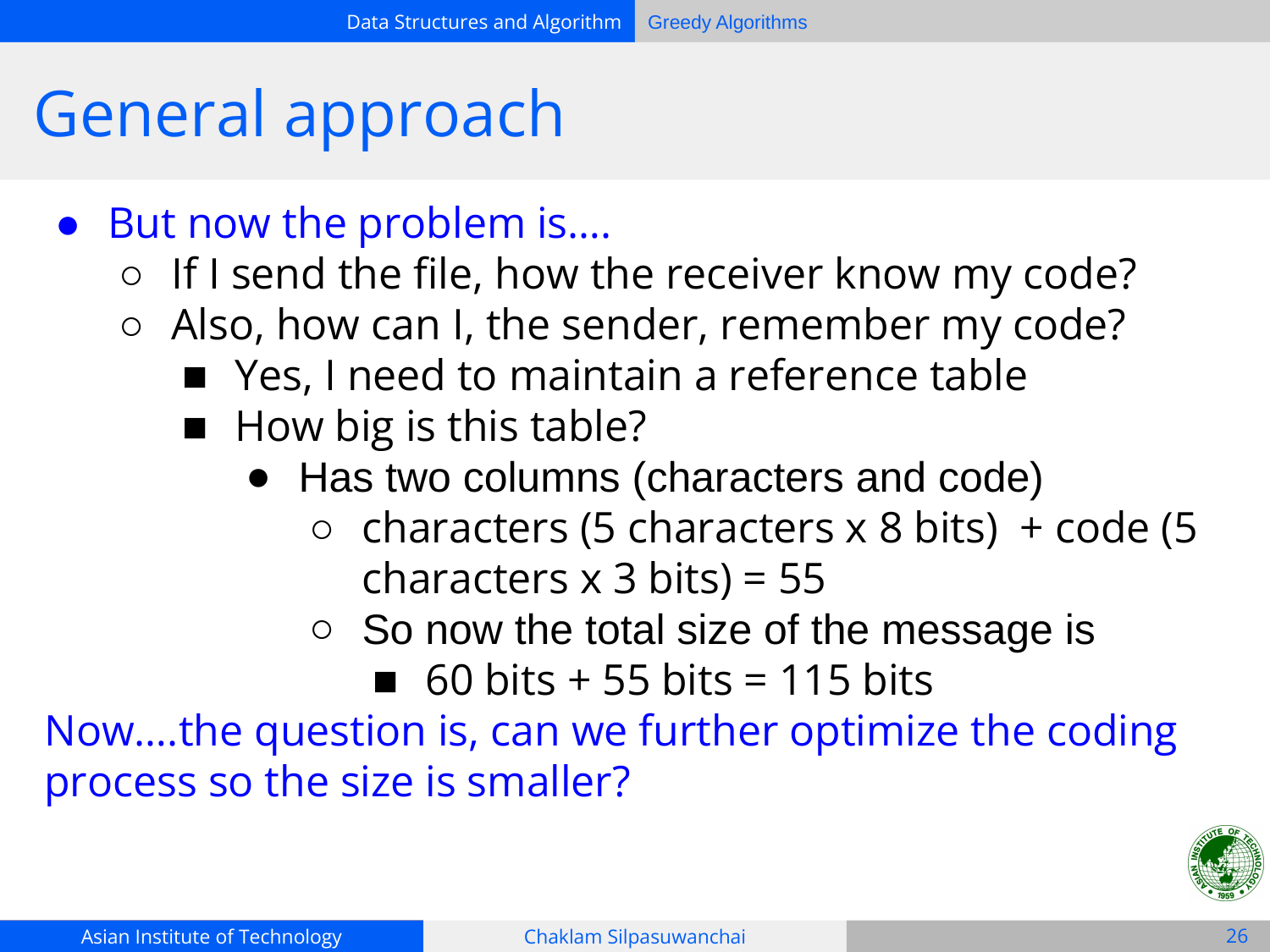

# General approach
But now the problem is….
If I send the file, how the receiver know my code?
Also, how can I, the sender, remember my code?
Yes, I need to maintain a reference table
How big is this table?
Has two columns (characters and code)
characters (5 characters x 8 bits)  + code (5 characters x 3 bits) = 55
So now the total size of the message is
60 bits + 55 bits = 115 bits
Now….the question is, can we further optimize the coding process so the size is smaller?
26